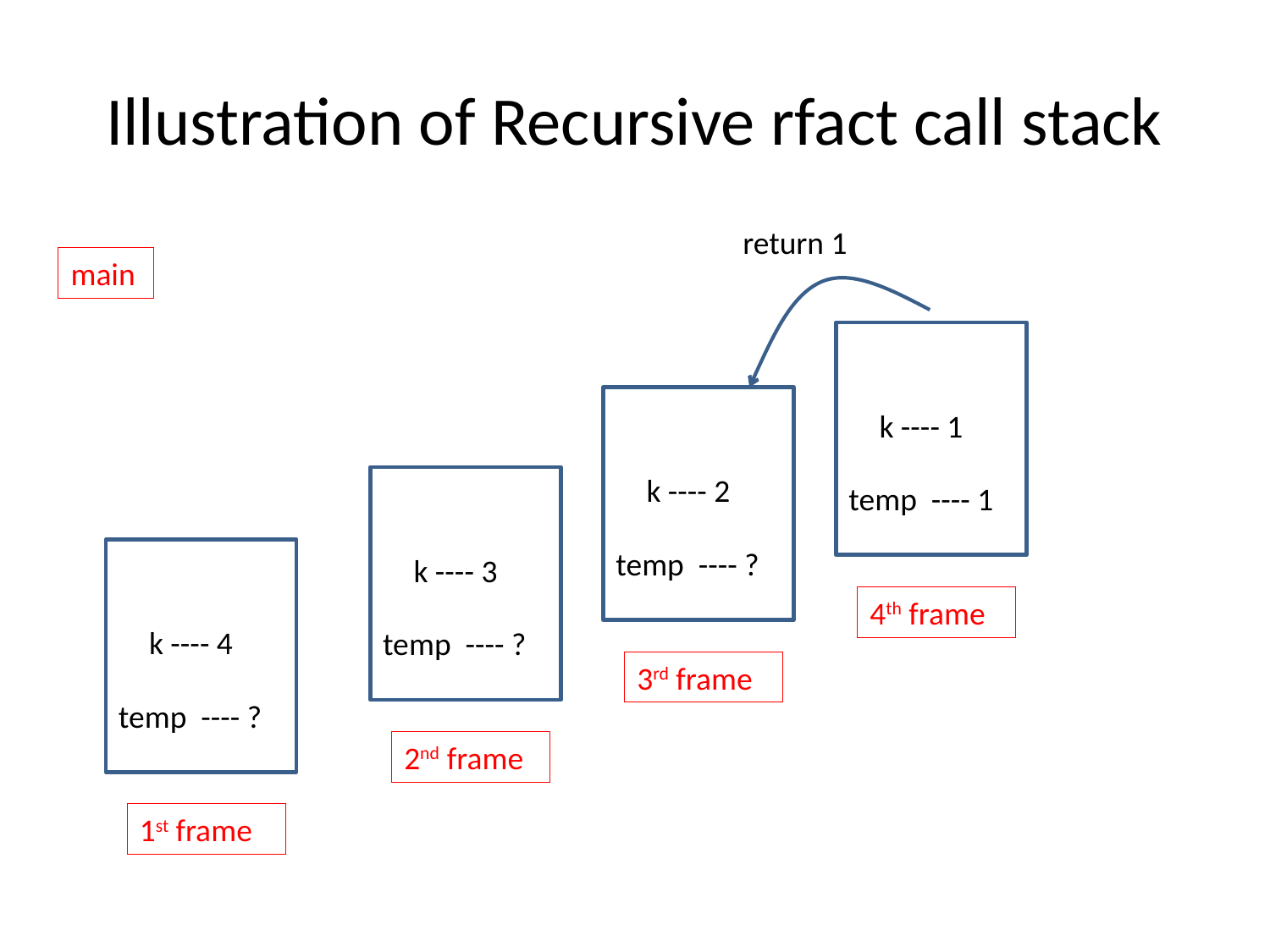

# Illustration of Recursive rfact call stack
return 1
main

k ---- 1
temp  ---- 1
4th frame

k ---- 2
temp  ---- ?
3rd frame

k ---- 3
temp  ---- ?
2nd frame

k ---- 4
temp  ---- ?
1st frame